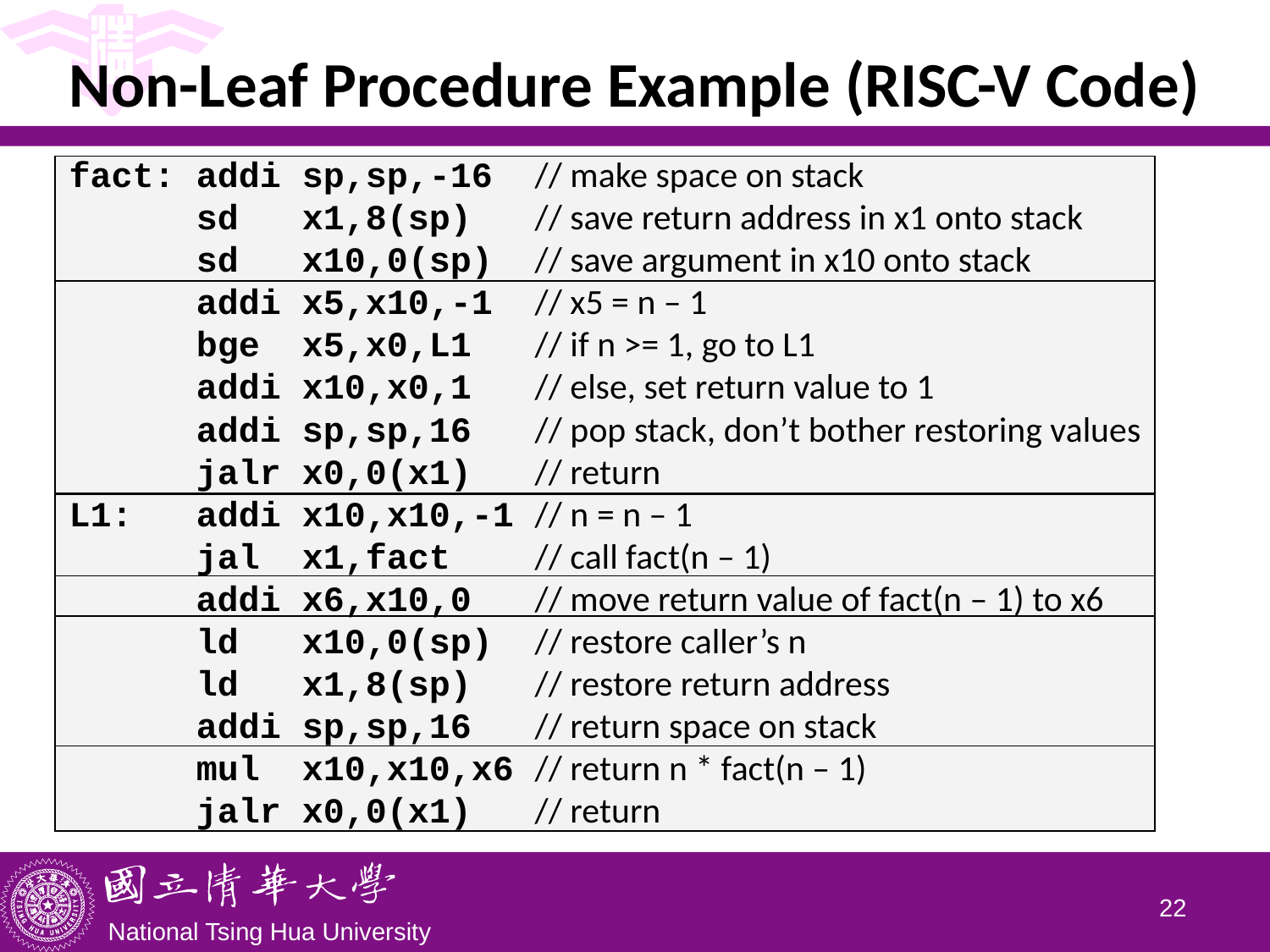

# Non-Leaf Procedure Example (RISC-V Code)
fact: addi sp,sp,-16  // make space on stack
      sd   x1,8(sp)   // save return address in x1 onto stack
      sd   x10,0(sp)  // save argument in x10 onto stack
      addi x5,x10,-1  // x5 = n – 1
      bge  x5,x0,L1   // if n >= 1, go to L1
      addi x10,x0,1   // else, set return value to 1
      addi sp,sp,16   // pop stack, don’t bother restoring values
      jalr x0,0(x1)   // return
L1:   addi x10,x10,-1 // n = n – 1
      jal  x1,fact    // call fact(n – 1)
	addi x6,x10,0   // move return value of fact(n – 1) to x6
      ld   x10,0(sp)  // restore caller’s n
      ld   x1,8(sp)   // restore return address
      addi sp,sp,16   // return space on stack
      mul  x10,x10,x6 // return n * fact(n – 1)
      jalr x0,0(x1)   // return

22